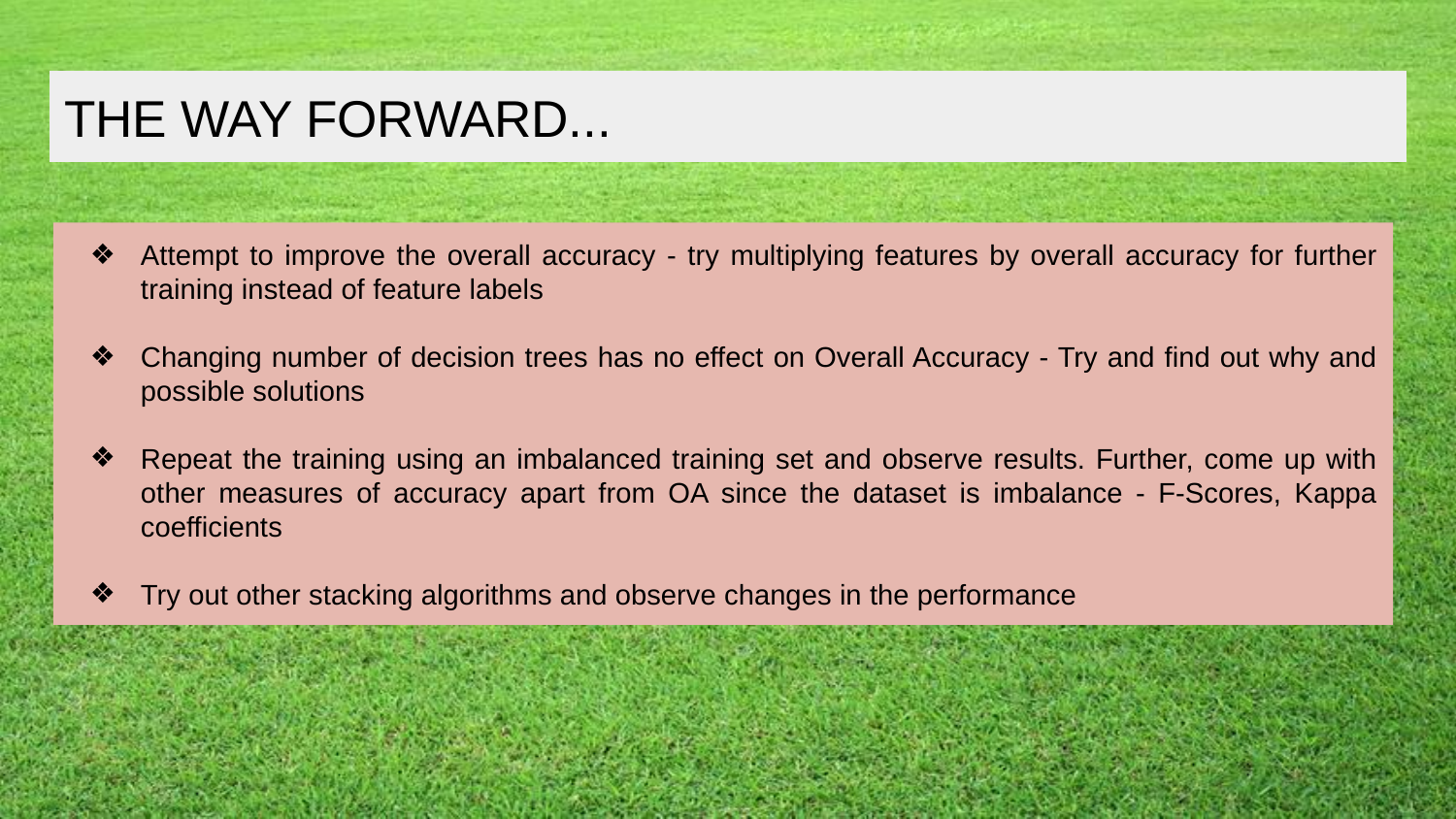

# THE WAY FORWARD...
Attempt to improve the overall accuracy - try multiplying features by overall accuracy for further training instead of feature labels

Changing number of decision trees has no effect on Overall Accuracy - Try and find out why and possible solutions

Repeat the training using an imbalanced training set and observe results. Further, come up with other measures of accuracy apart from OA since the dataset is imbalance - F-Scores, Kappa coefficients

Try out other stacking algorithms and observe changes in the performance